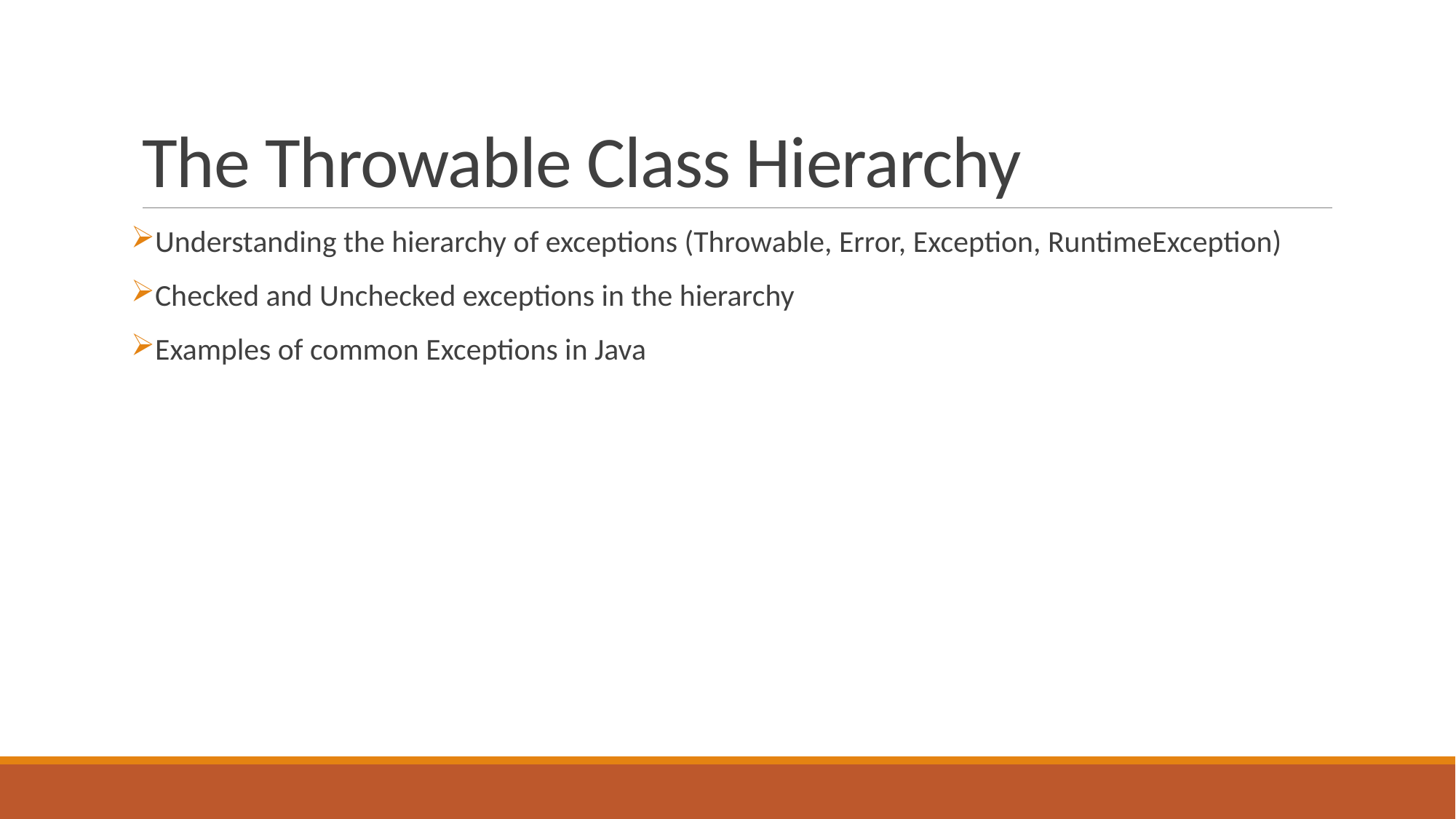

# The Throwable Class Hierarchy
Understanding the hierarchy of exceptions (Throwable, Error, Exception, RuntimeException)
Checked and Unchecked exceptions in the hierarchy
Examples of common Exceptions in Java